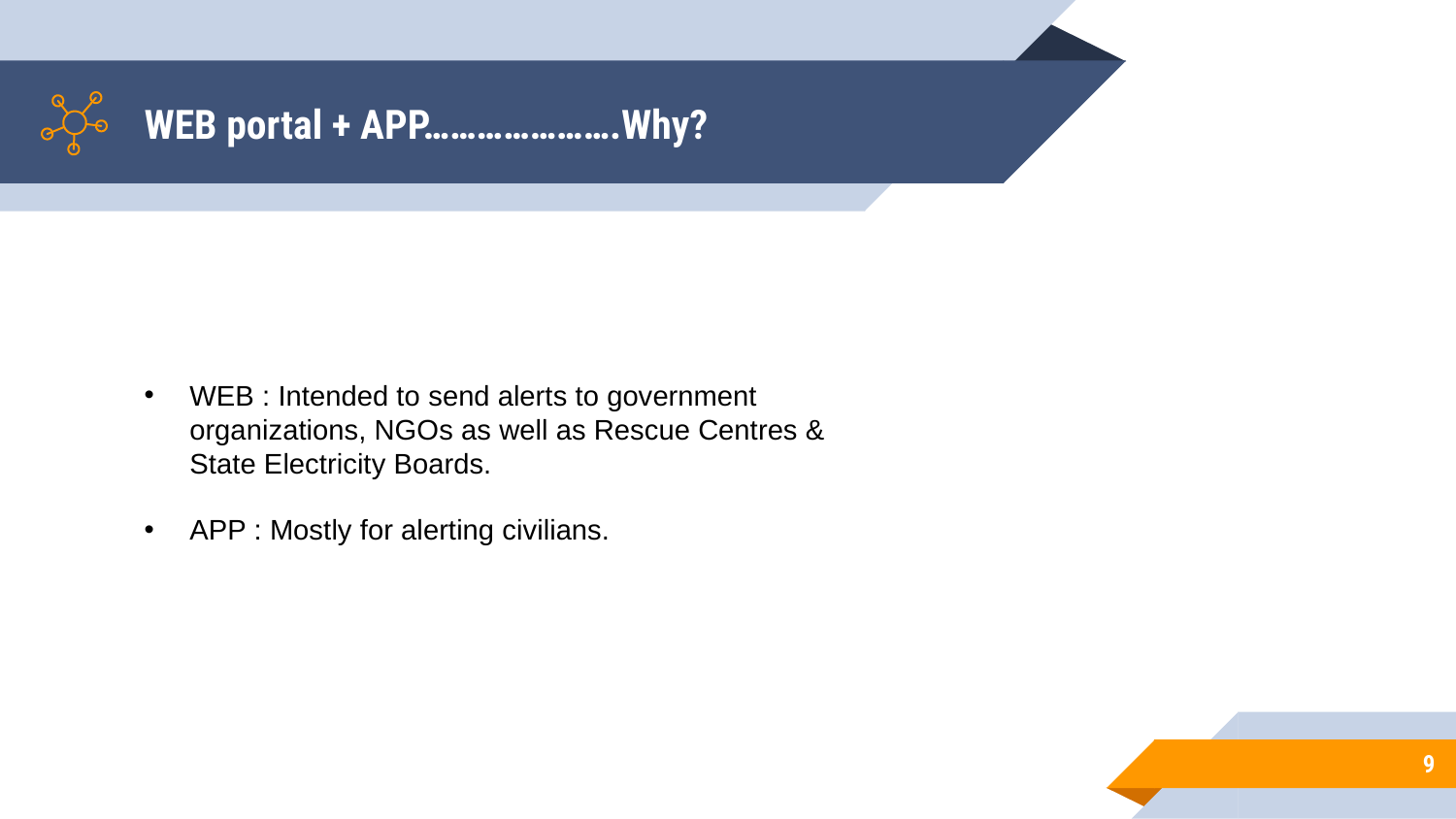

# WEB portal + APP………………….Why?

WEB : Intended to send alerts to government organizations, NGOs as well as Rescue Centres & State Electricity Boards.
APP : Mostly for alerting civilians.
9